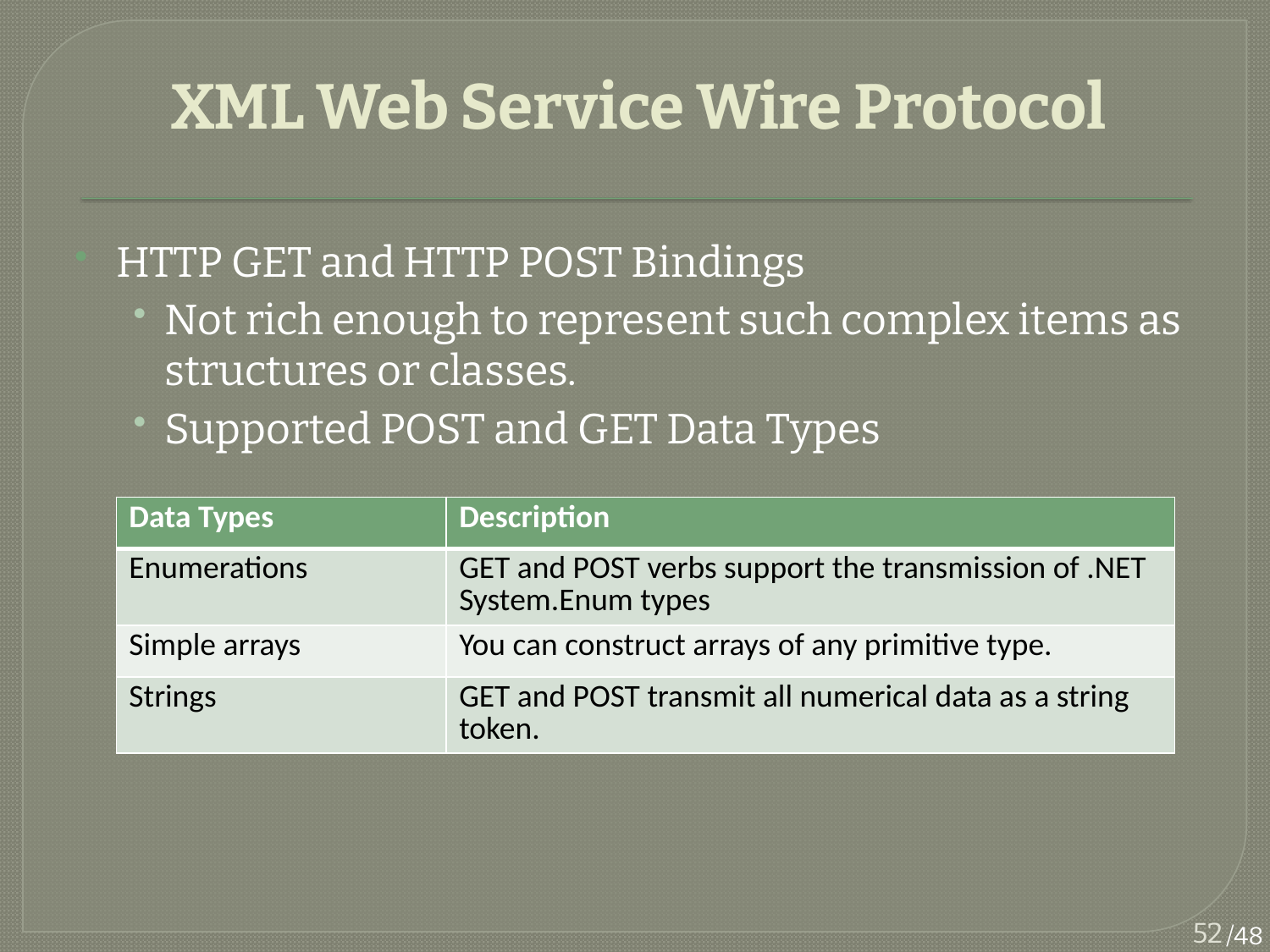

# XML Web Service Wire Protocol
HTTP GET and HTTP POST Bindings
Not rich enough to represent such complex items as structures or classes.
Supported POST and GET Data Types

| Data Types | Description |
| --- | --- |
| Enumerations | GET and POST verbs support the transmission of .NET System.Enum types |
| Simple arrays | You can construct arrays of any primitive type. |
| Strings | GET and POST transmit all numerical data as a string token. |
52